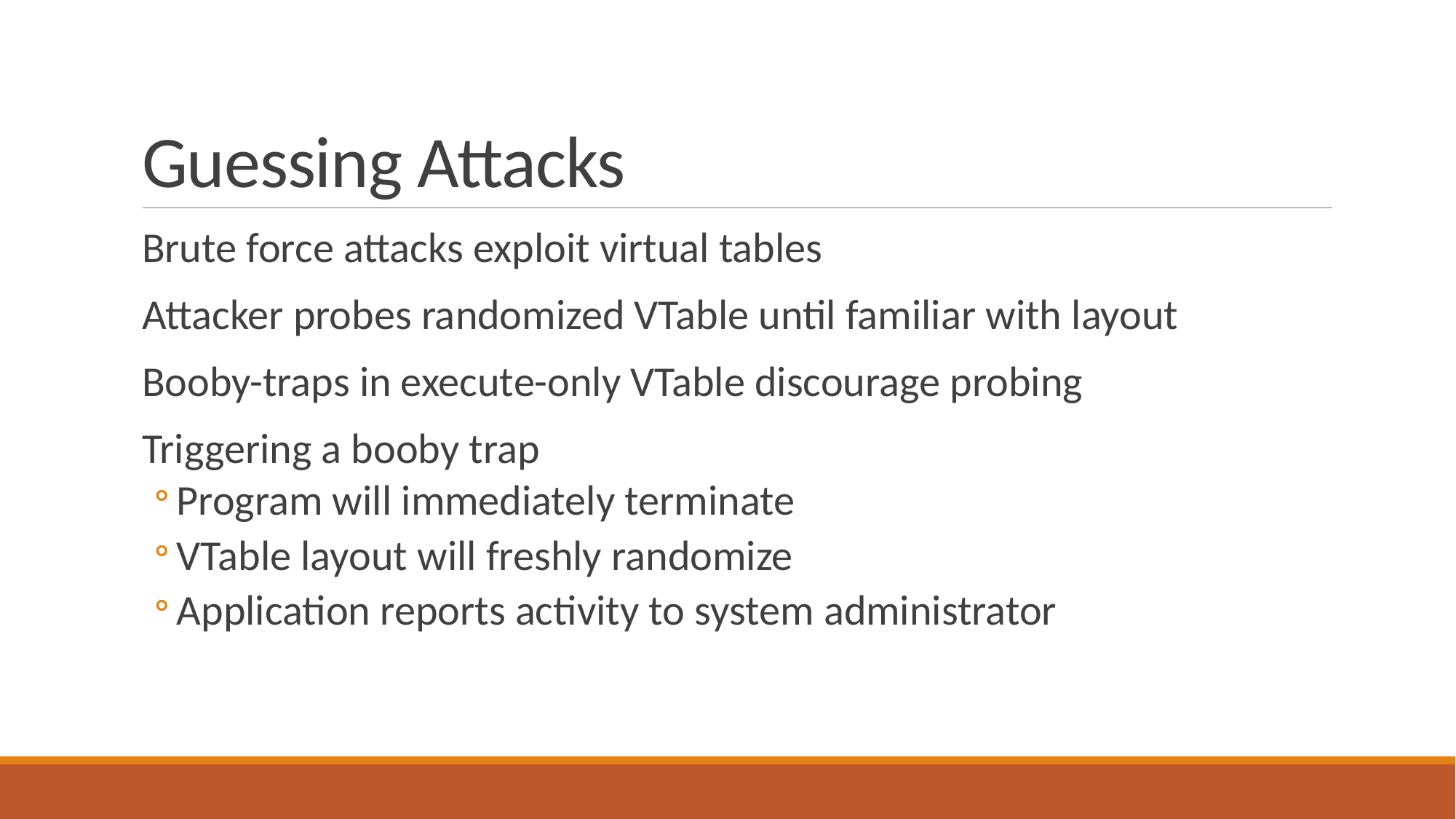

# Guessing Attacks
Brute force attacks exploit virtual tables
Attacker probes randomized VTable until familiar with layout
Booby-traps in execute-only VTable discourage probing
Triggering a booby trap
Program will immediately terminate
VTable layout will freshly randomize
Application reports activity to system administrator